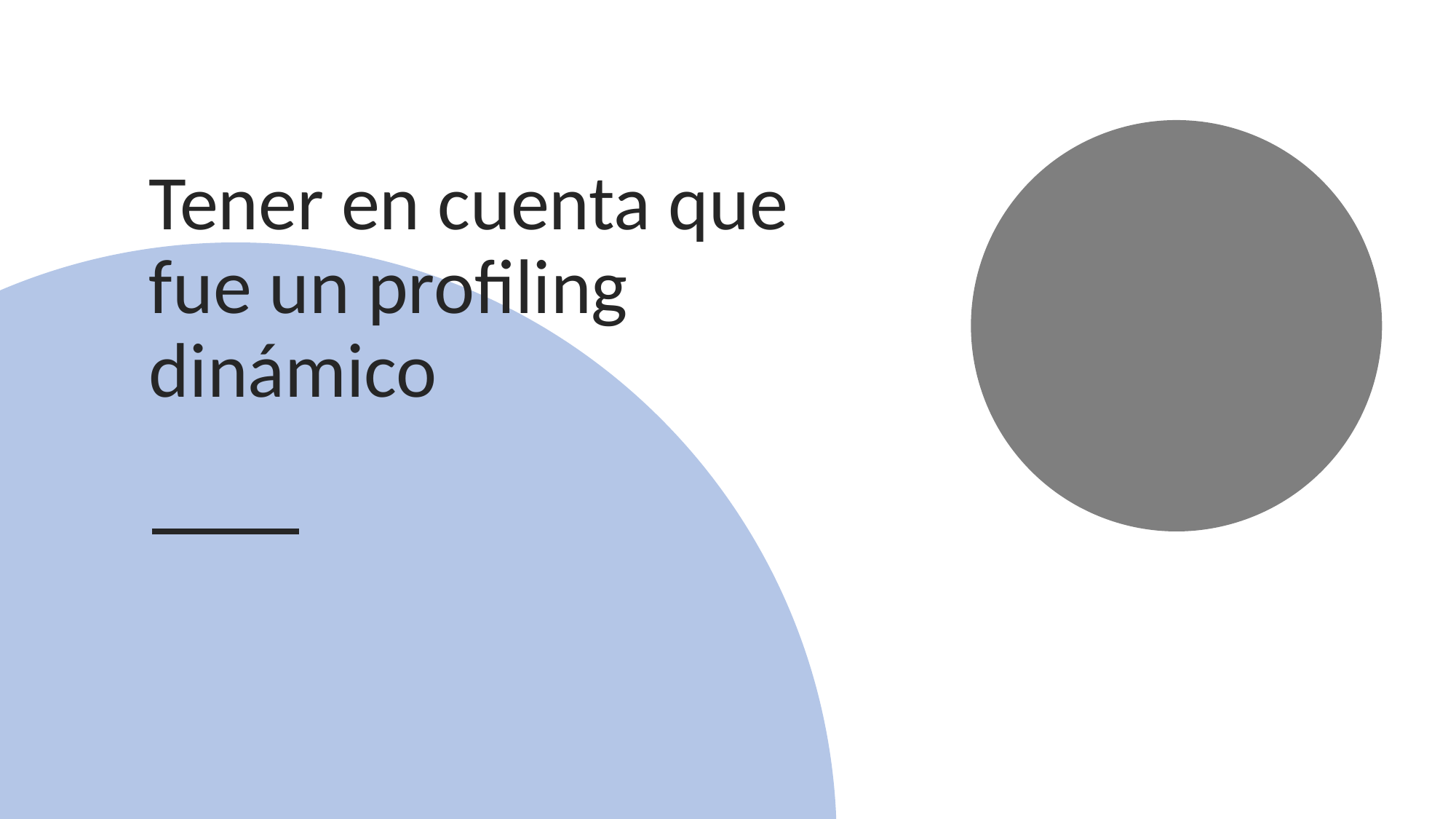

# Tener en cuenta que fue un profiling dinámico